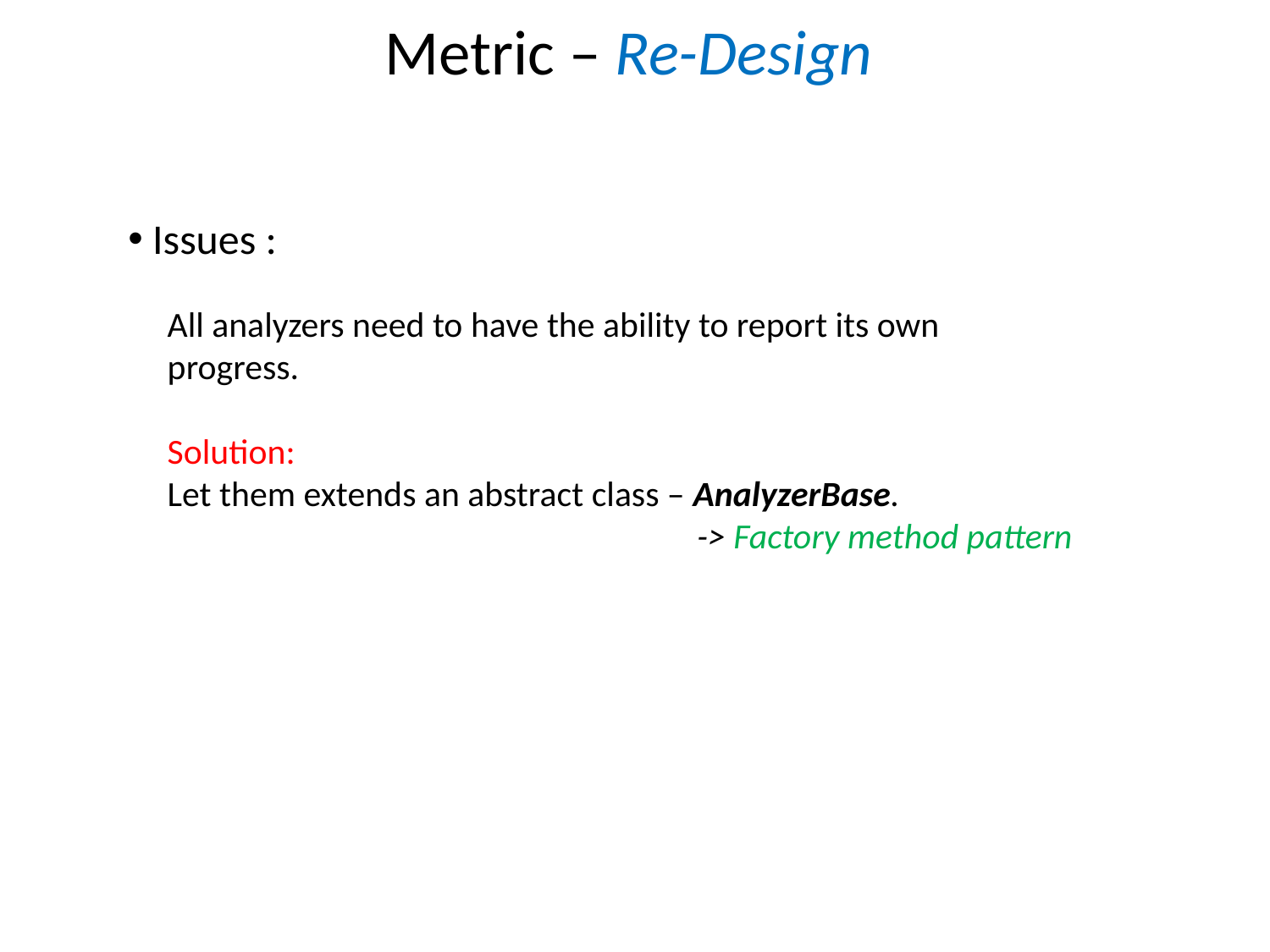

Metric – Re-Design
 Issues :
All analyzers need to have the ability to report its own progress.

Solution:
Let them extends an abstract class – AnalyzerBase.
-> Factory method pattern